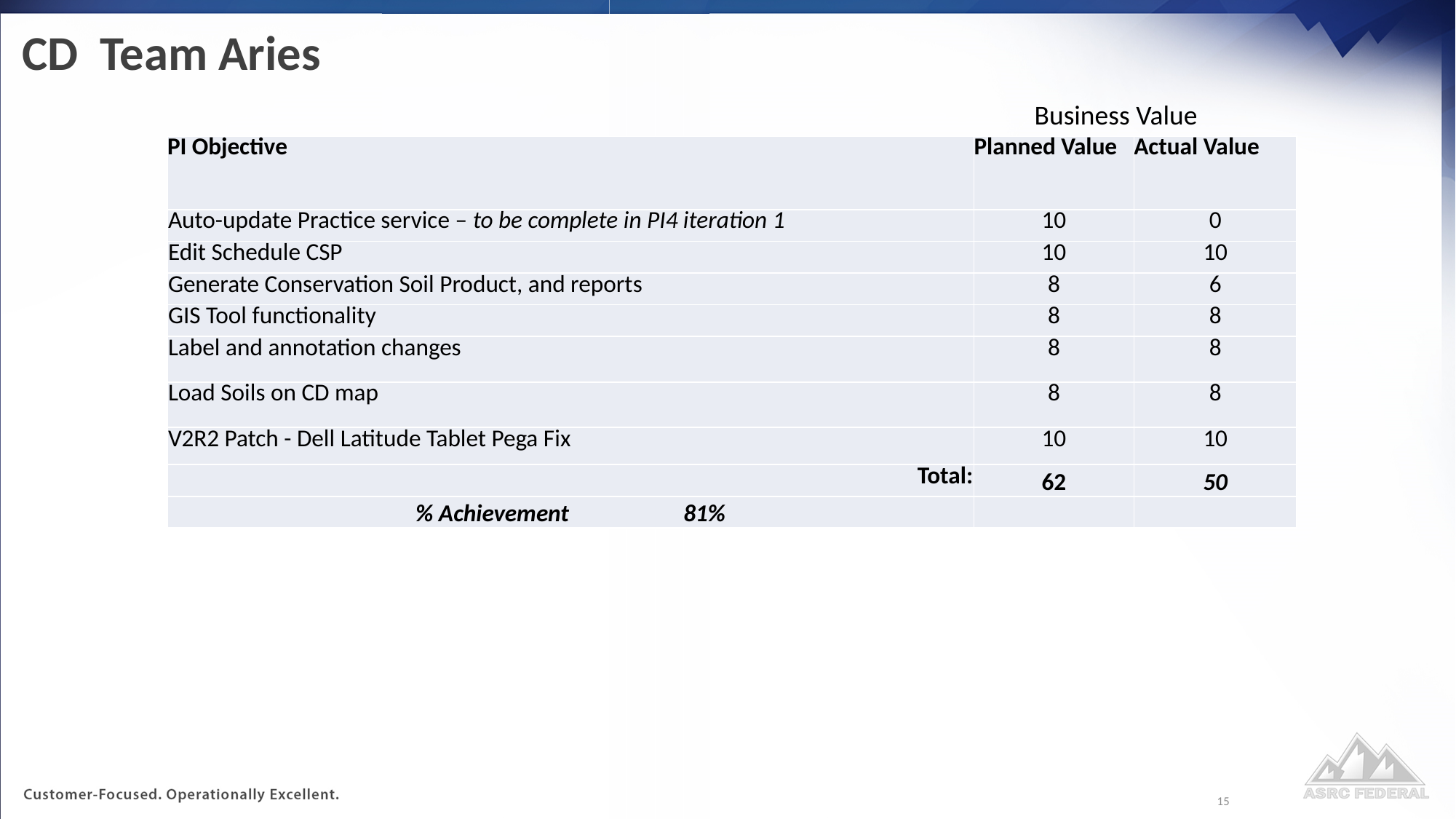

# CD  Team Aries
Business Value
| PI Objective | Planned Value | Actual Value |
| --- | --- | --- |
| Auto-update Practice service – to be complete in PI4 iteration 1 | 10 | 0 |
| Edit Schedule CSP | 10 | 10 |
| Generate Conservation Soil Product, and reports | 8 | 6 |
| GIS Tool functionality | 8 | 8 |
| Label and annotation changes | 8 | 8 |
| Load Soils on CD map | 8 | 8 |
| V2R2 Patch - Dell Latitude Tablet Pega Fix | 10 | 10 |
| Total: | 62 | 50 |
| % Achievement 81% |  |  |
15